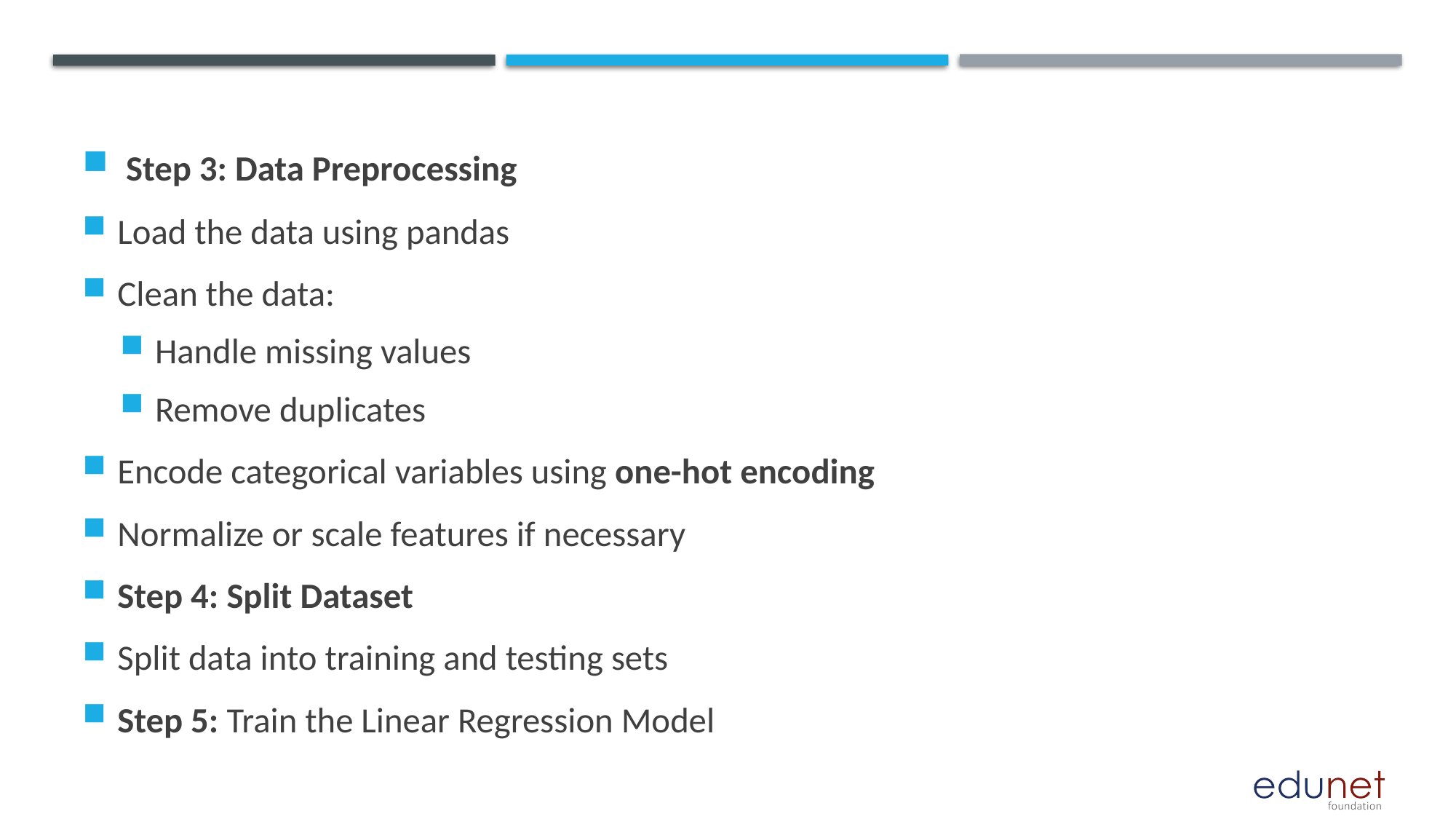

#
 Step 3: Data Preprocessing
Load the data using pandas
Clean the data:
Handle missing values
Remove duplicates
Encode categorical variables using one-hot encoding
Normalize or scale features if necessary
Step 4: Split Dataset
Split data into training and testing sets
Step 5: Train the Linear Regression Model